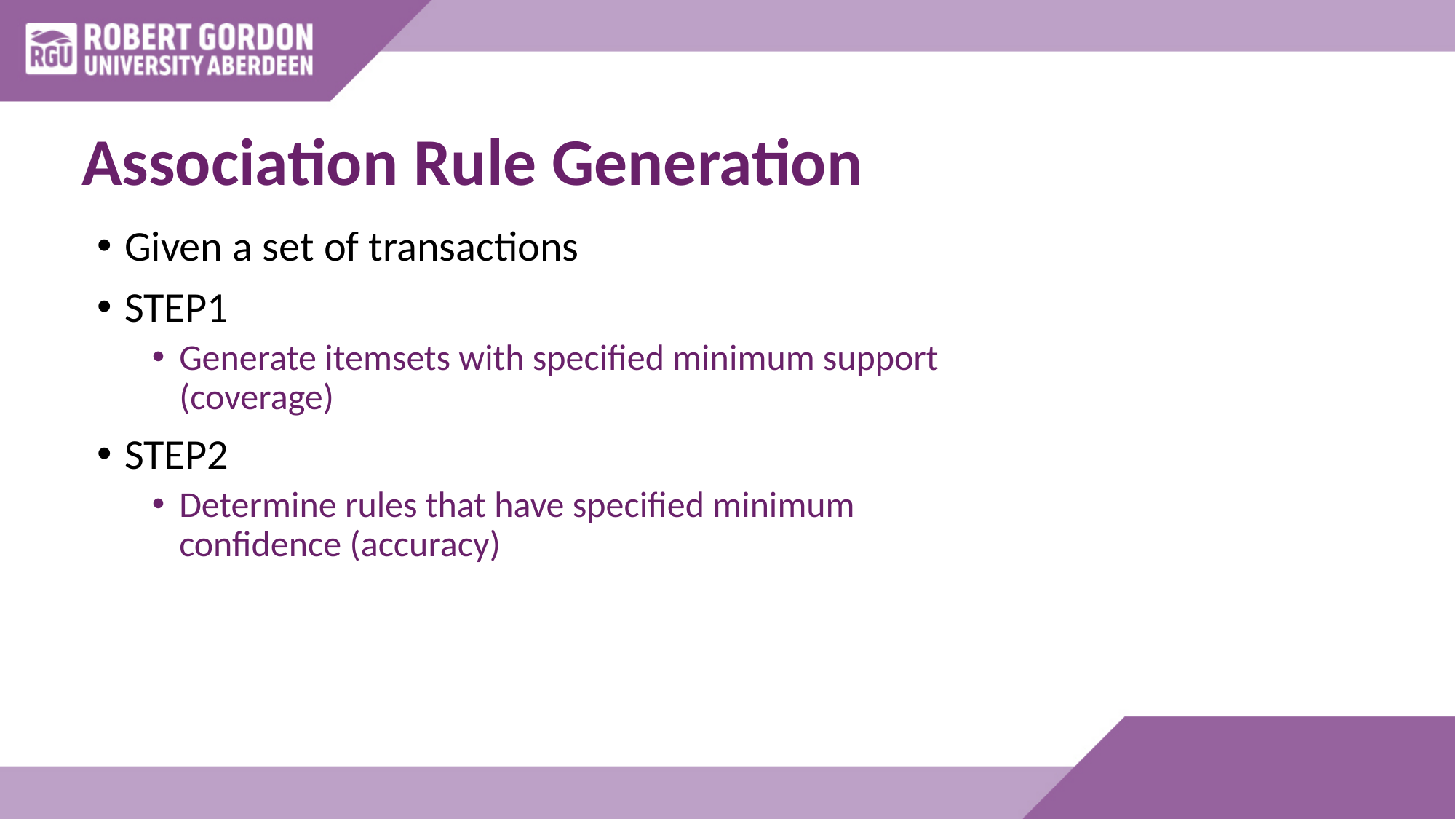

# Association Rule Generation
Given a set of transactions
STEP1
Generate itemsets with specified minimum support (coverage)
STEP2
Determine rules that have specified minimum confidence (accuracy)